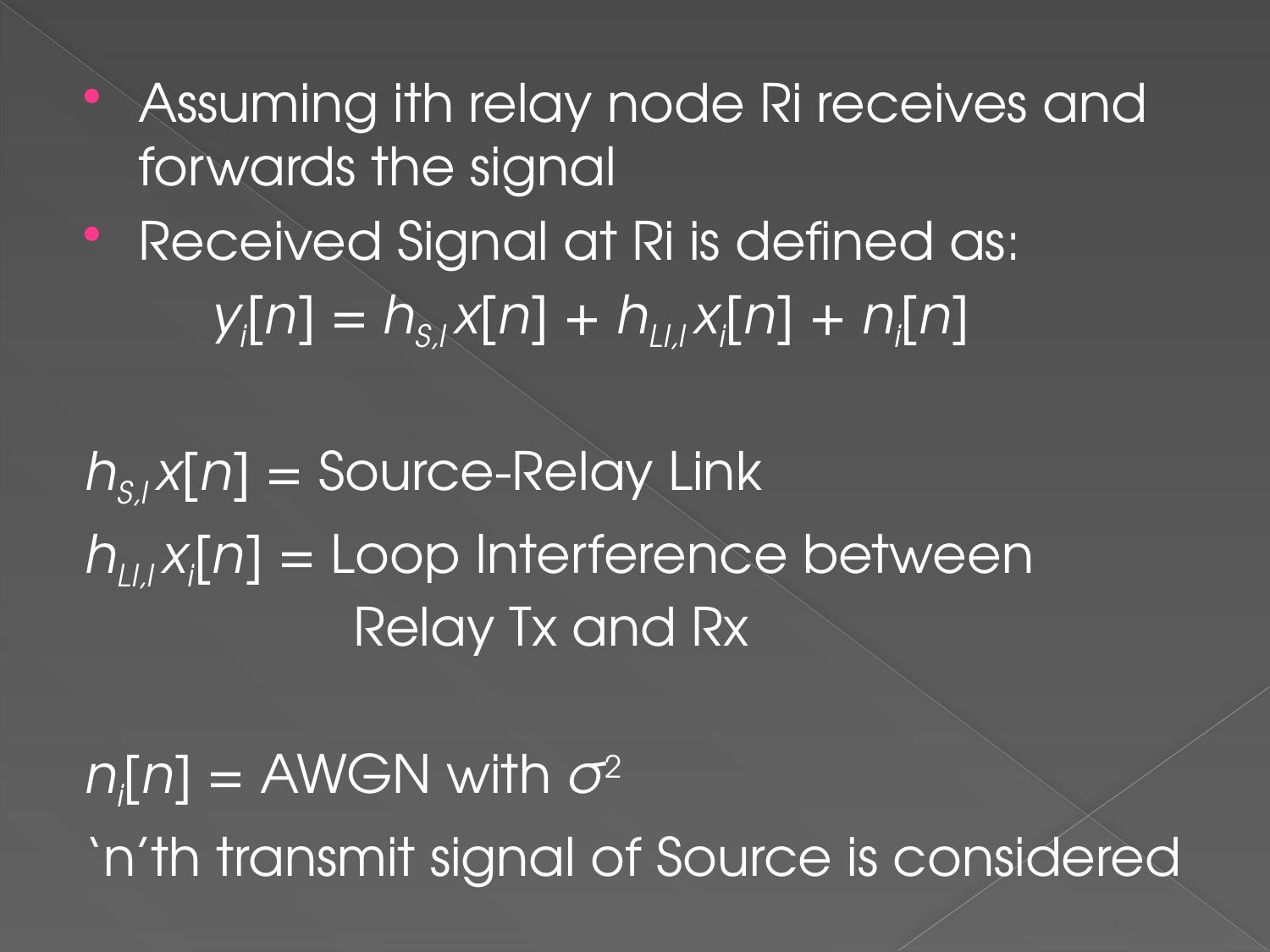

Assuming ith relay node Ri receives and forwards the signal
Received Signal at Ri is defined as:
	yi[n] = hS,I x[n] + hLI,I xi[n] + ni[n]

hS,I x[n] = Source-Relay Link
hLI,I xi[n] = Loop Interference between 			 Relay Tx and Rx

ni[n] = AWGN with σ2
‘n’th transmit signal of Source is considered